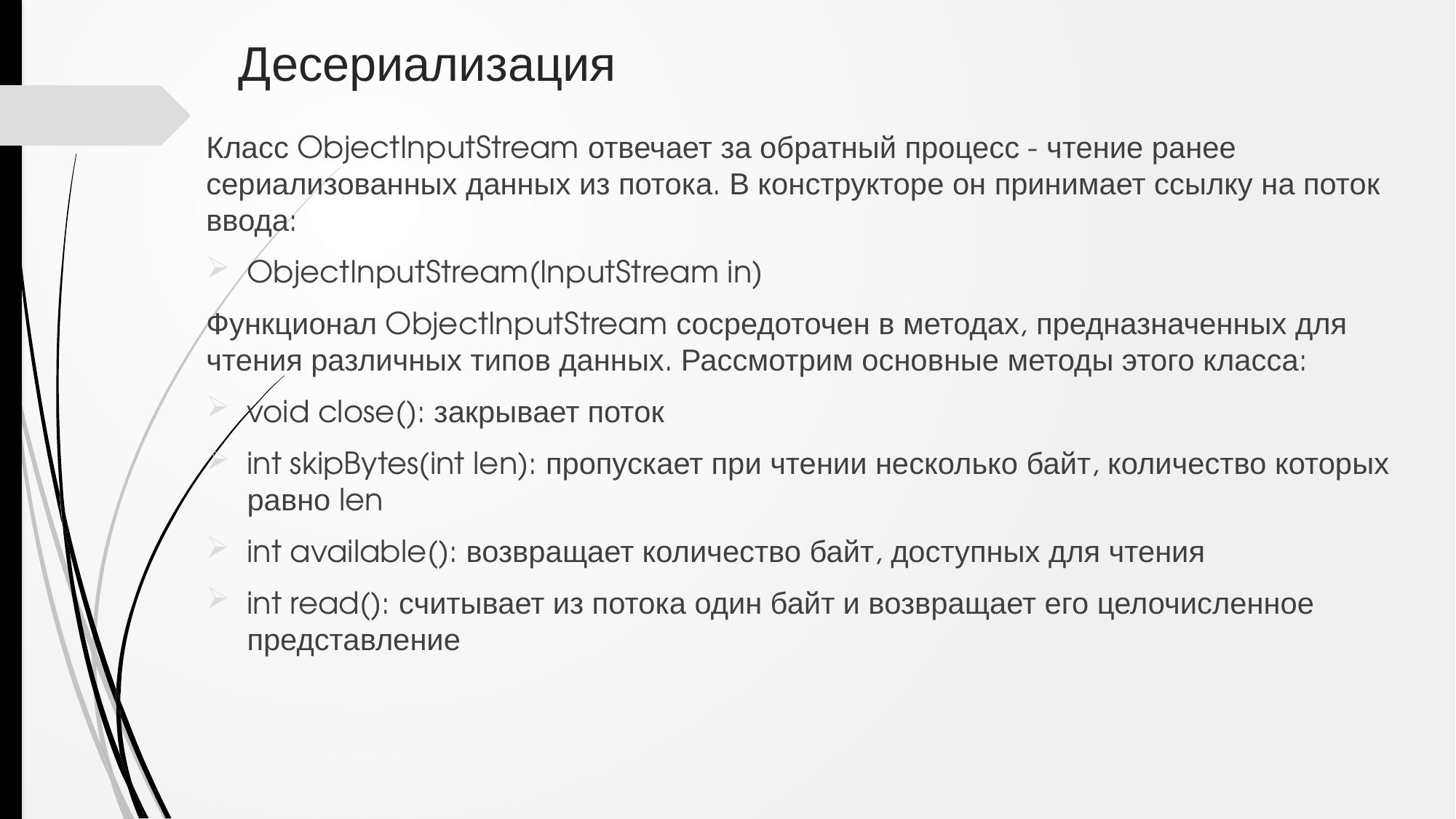

# Десериализация
Класс ObjectInputStream отвечает за обратный процесс - чтение ранее сериализованных данных из потока. В конструкторе он принимает ссылку на поток ввода:
ObjectInputStream(InputStream in)
Функционал ObjectInputStream сосредоточен в методах, предназначенных для чтения различных типов данных. Рассмотрим основные методы этого класса:
void close(): закрывает поток
int skipBytes(int len): пропускает при чтении несколько байт, количество которых равно len
int available(): возвращает количество байт, доступных для чтения
int read(): считывает из потока один байт и возвращает его целочисленное представление